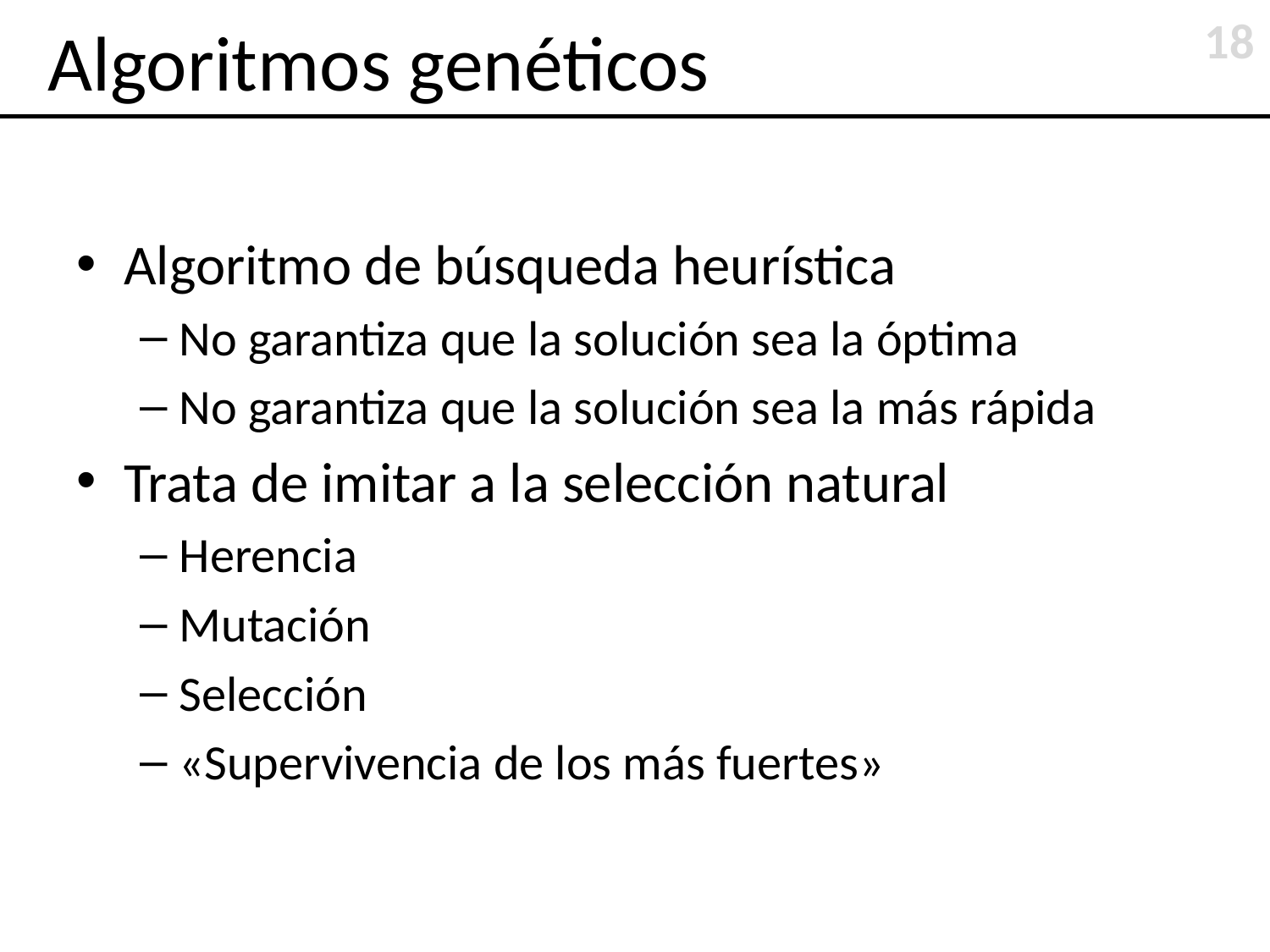

18
# Algoritmos genéticos
Algoritmo de búsqueda heurística
No garantiza que la solución sea la óptima
No garantiza que la solución sea la más rápida
Trata de imitar a la selección natural
Herencia
Mutación
Selección
«Supervivencia de los más fuertes»